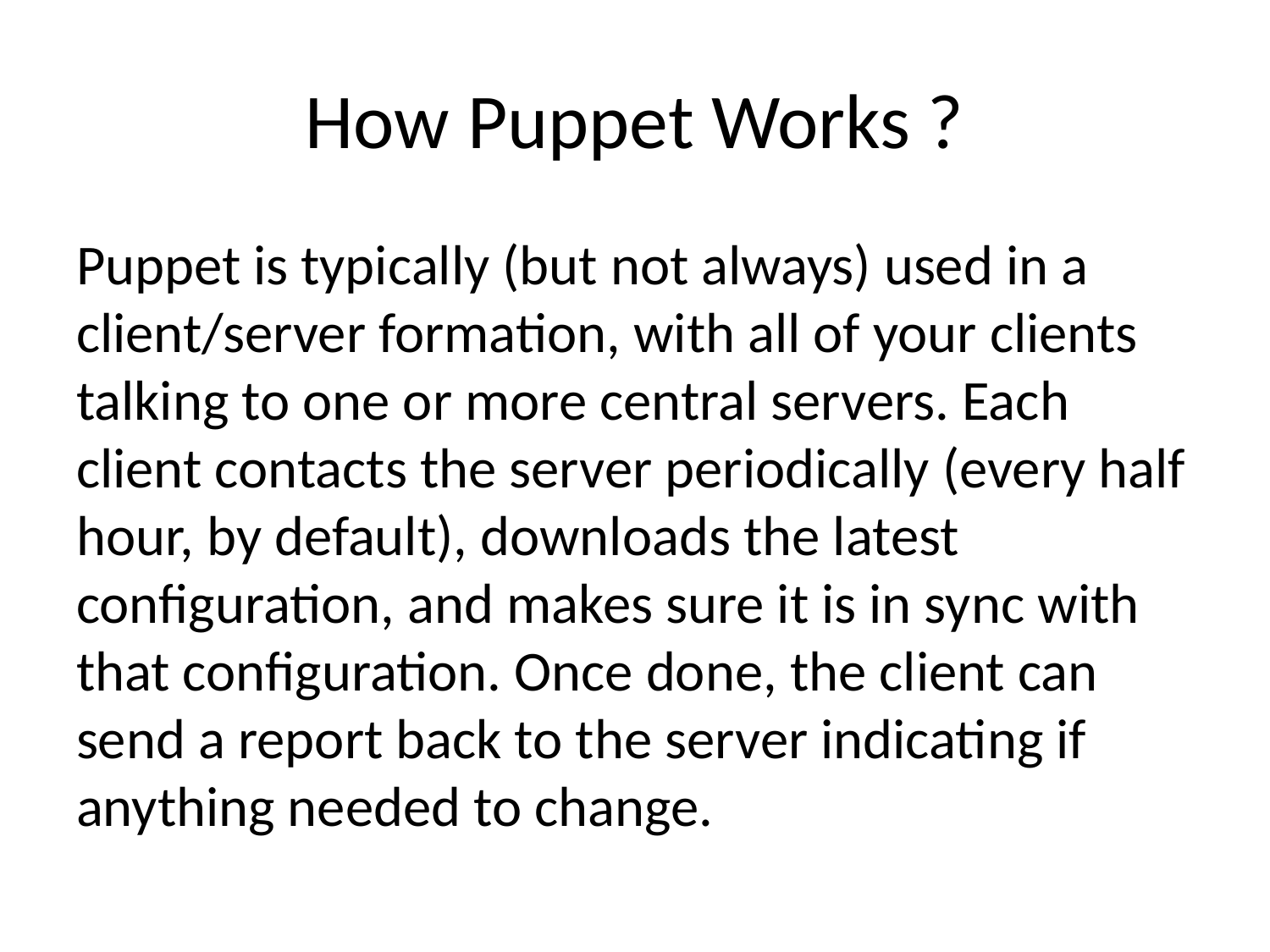

# How Puppet Works ?
Puppet is typically (but not always) used in a client/server formation, with all of your clients talking to one or more central servers. Each client contacts the server periodically (every half hour, by default), downloads the latest configuration, and makes sure it is in sync with that configuration. Once done, the client can send a report back to the server indicating if anything needed to change.